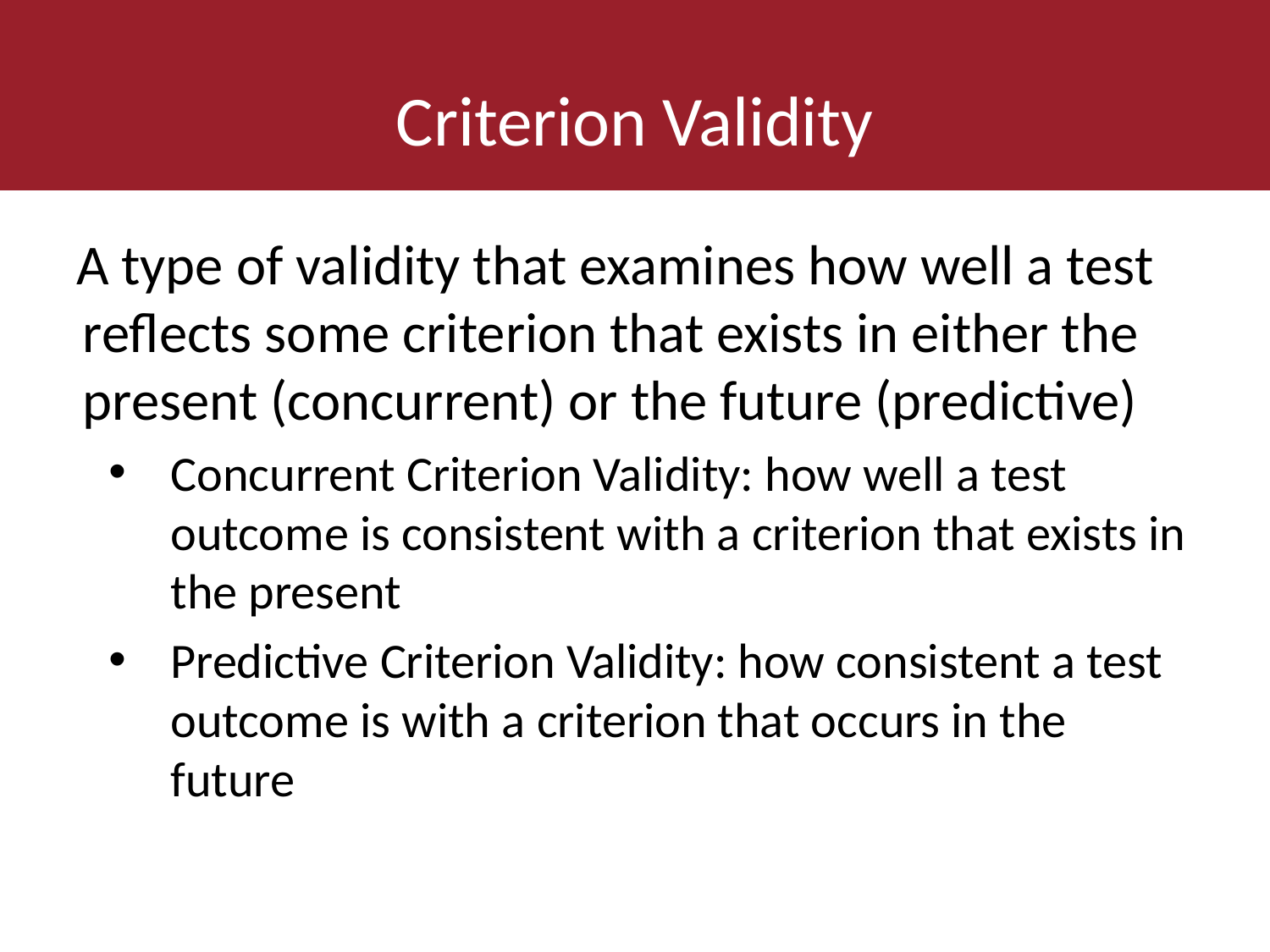

# Criterion Validity
A type of validity that examines how well a test reflects some criterion that exists in either the present (concurrent) or the future (predictive)
Concurrent Criterion Validity: how well a test outcome is consistent with a criterion that exists in the present
Predictive Criterion Validity: how consistent a test outcome is with a criterion that occurs in the future